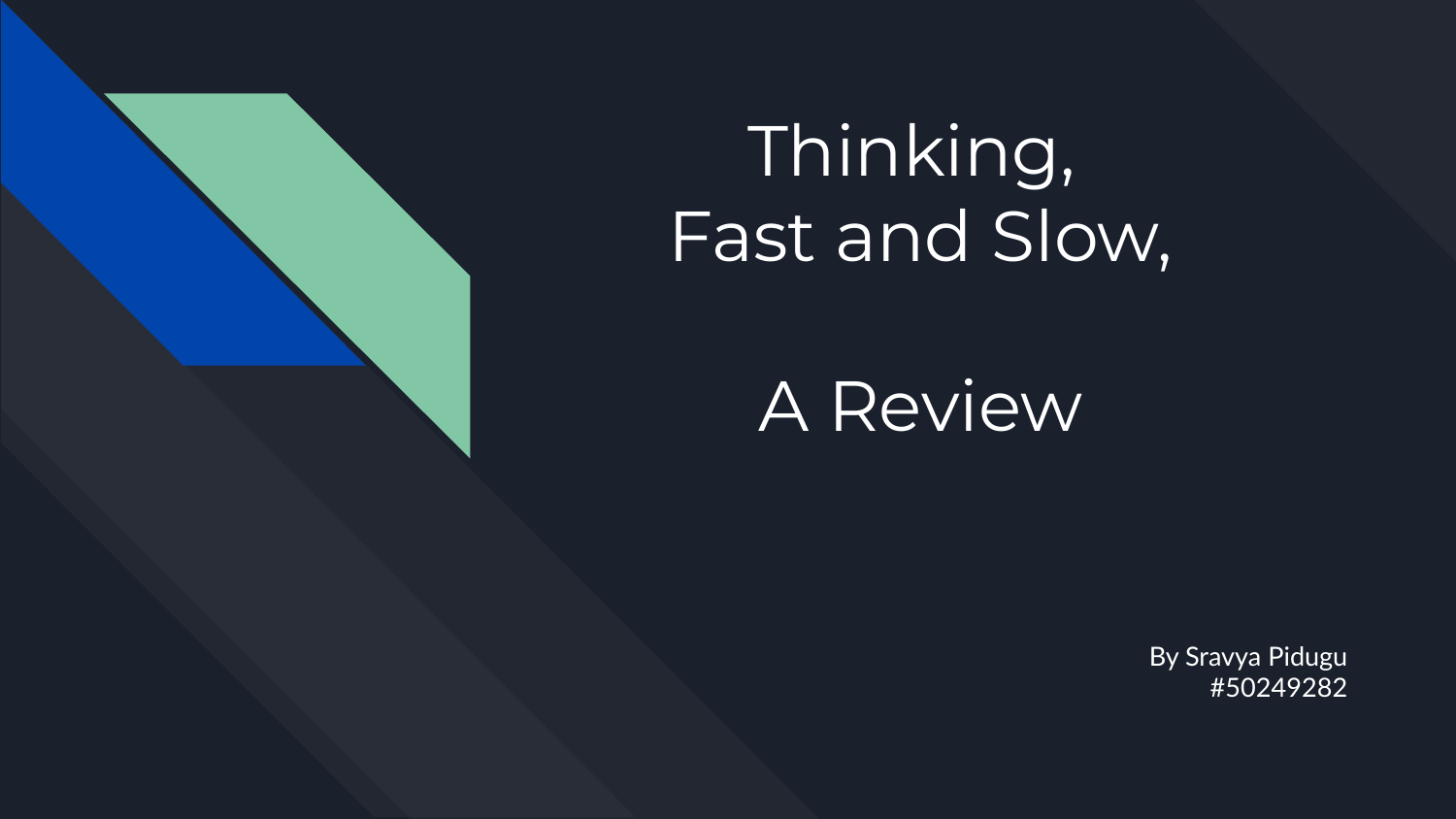

# Thinking,
Fast and Slow,

A Review
By Sravya Pidugu
#50249282